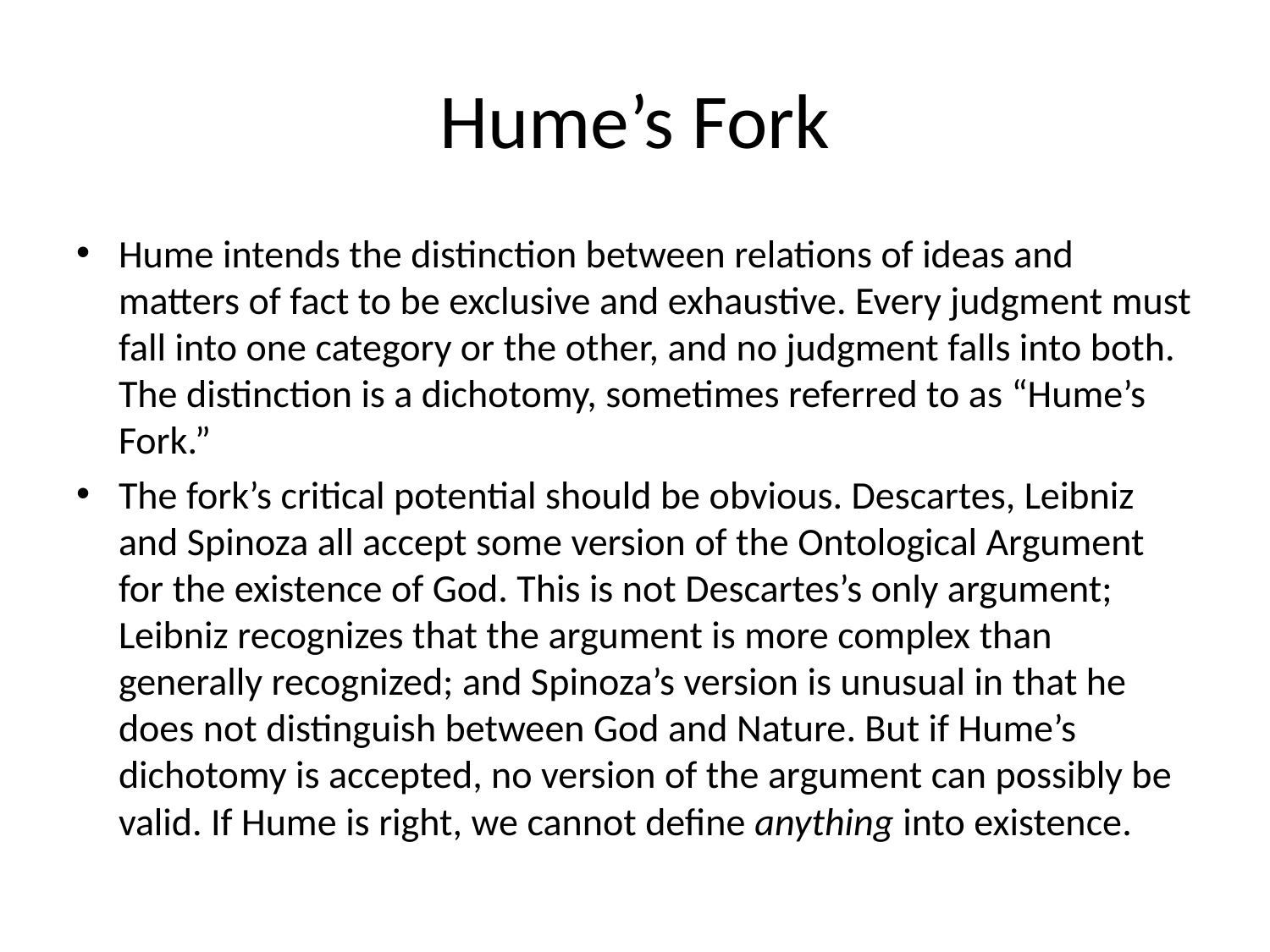

# Hume’s Fork
Hume intends the distinction between relations of ideas and matters of fact to be exclusive and exhaustive. Every judgment must fall into one category or the other, and no judgment falls into both. The distinction is a dichotomy, sometimes referred to as “Hume’s Fork.”
The fork’s critical potential should be obvious. Descartes, Leibniz and Spinoza all accept some version of the Ontological Argument for the existence of God. This is not Descartes’s only argument; Leibniz recognizes that the argument is more complex than generally recognized; and Spinoza’s version is unusual in that he does not distinguish between God and Nature. But if Hume’s dichotomy is accepted, no version of the argument can possibly be valid. If Hume is right, we cannot define anything into existence.